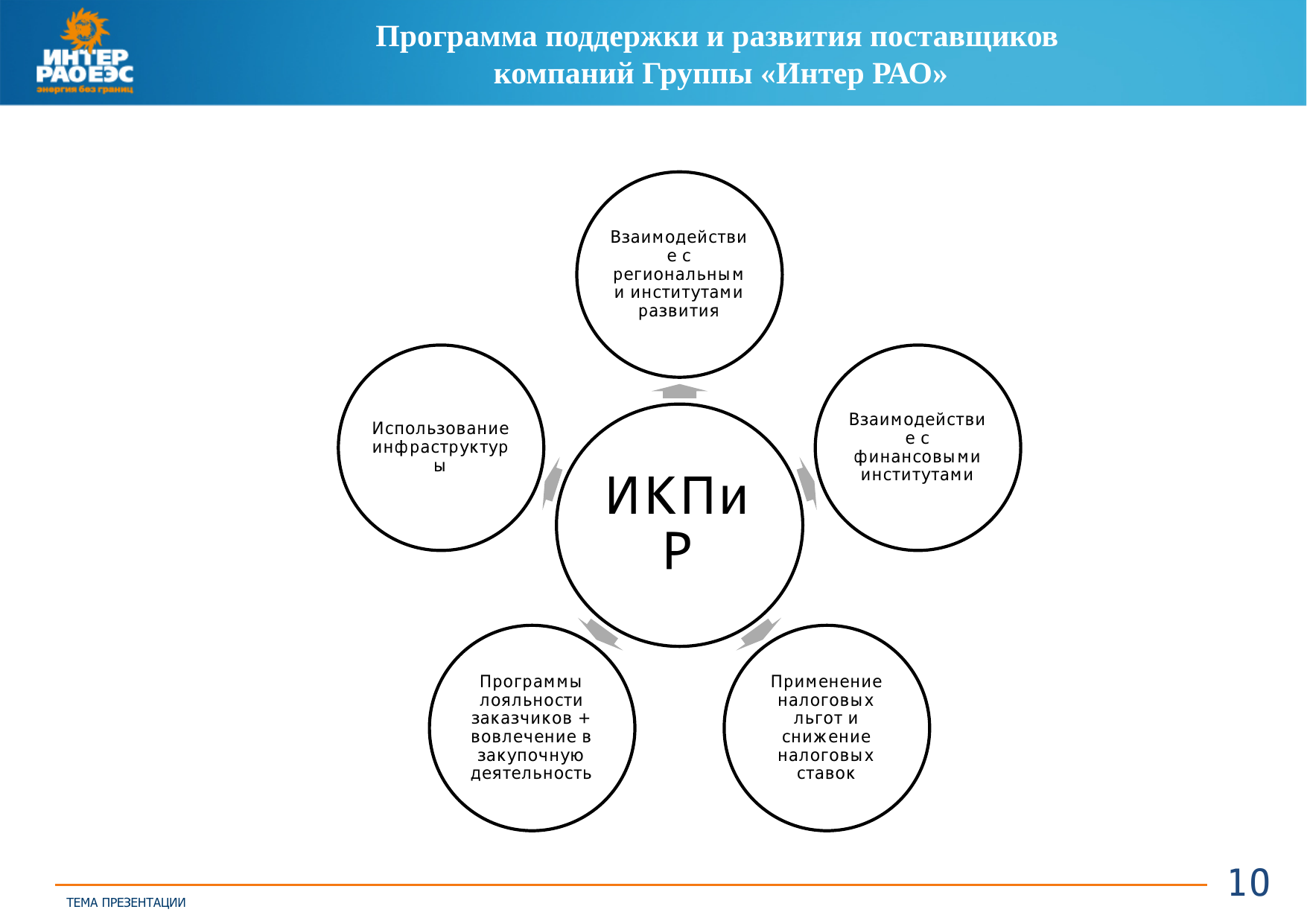

# Программа поддержки и развития поставщиков компаний Группы «Интер РАО»
ИКПиР

Взаимодействие с региональными институтами развития

Взаимодействие с финансовыми институтами

Применение налоговых льгот и снижение налоговых ставок

Программы лояльности заказчиков + вовлечение в закупочную деятельность

Использование инфраструктуры